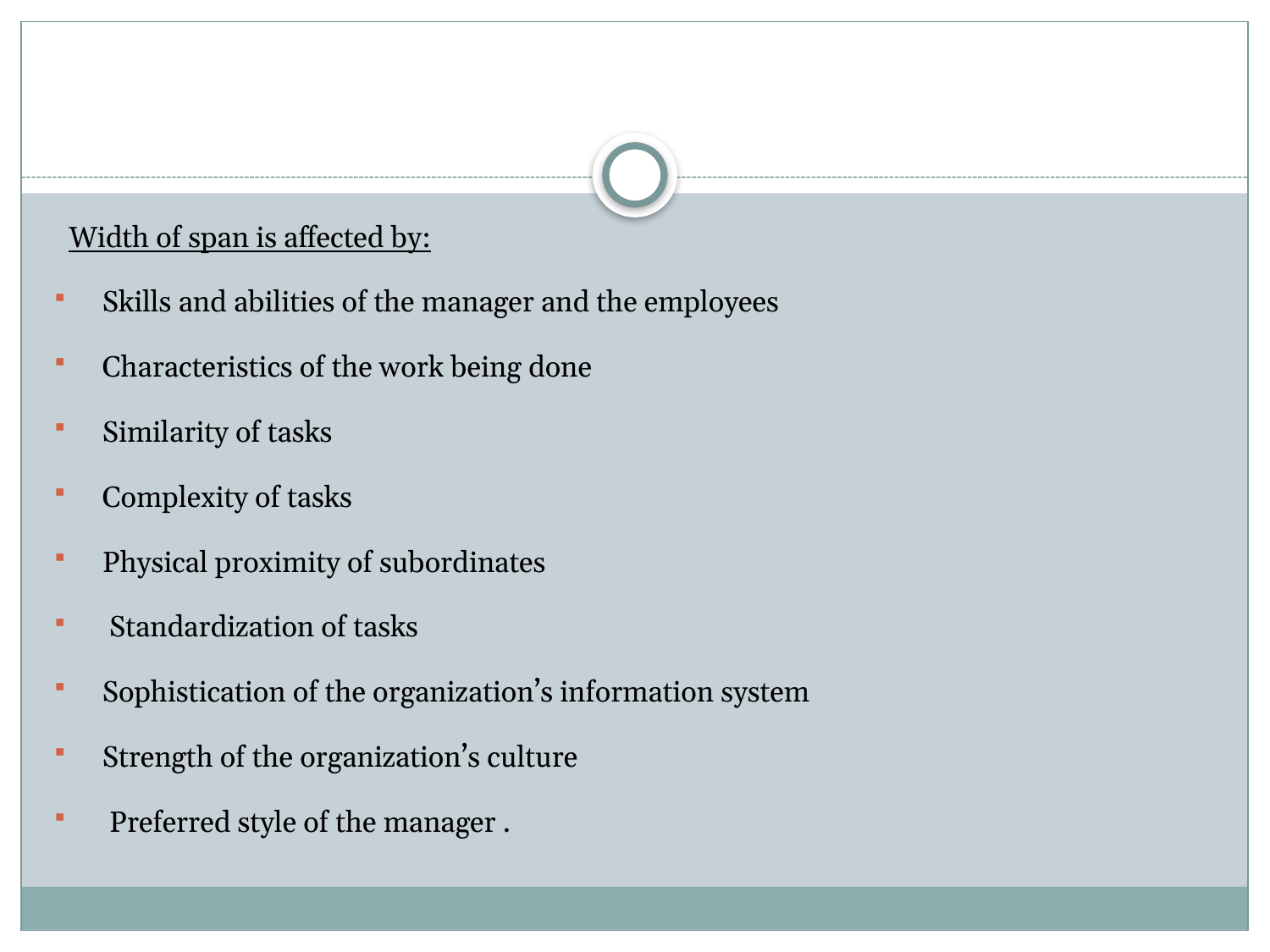

#
Width of span is affected by:
Skills and abilities of the manager and the employees
Characteristics of the work being done
Similarity of tasks
Complexity of tasks
Physical proximity of subordinates
 Standardization of tasks
Sophistication of the organization’s information system
Strength of the organization’s culture
 Preferred style of the manager .